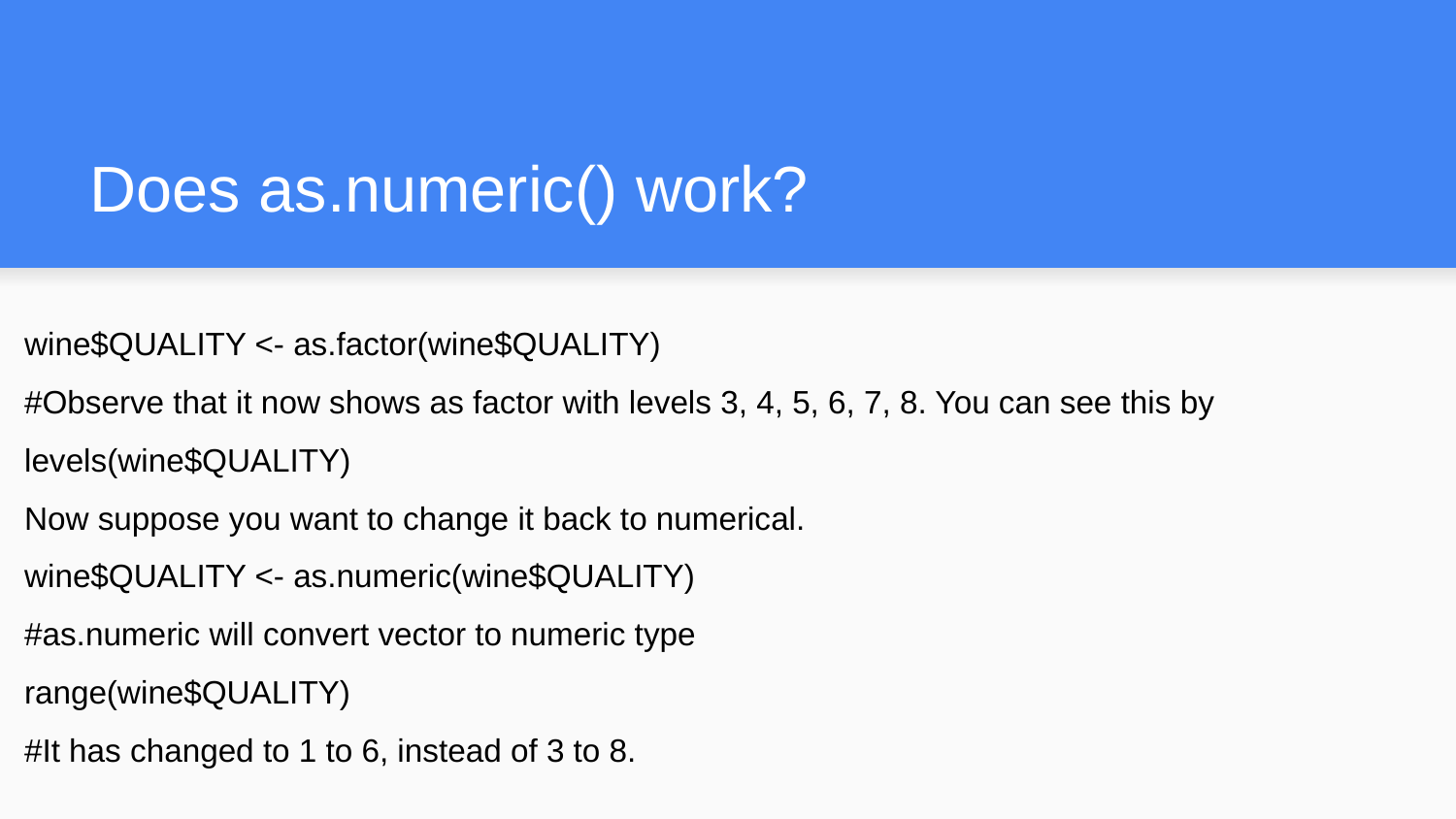

# Does as.numeric() work?
wine$QUALITY <- as.factor(wine$QUALITY)
#Observe that it now shows as factor with levels 3, 4, 5, 6, 7, 8. You can see this by
levels(wine$QUALITY)
Now suppose you want to change it back to numerical.
wine$QUALITY <- as.numeric(wine$QUALITY)
#as.numeric will convert vector to numeric type
range(wine$QUALITY)
#It has changed to 1 to 6, instead of 3 to 8.